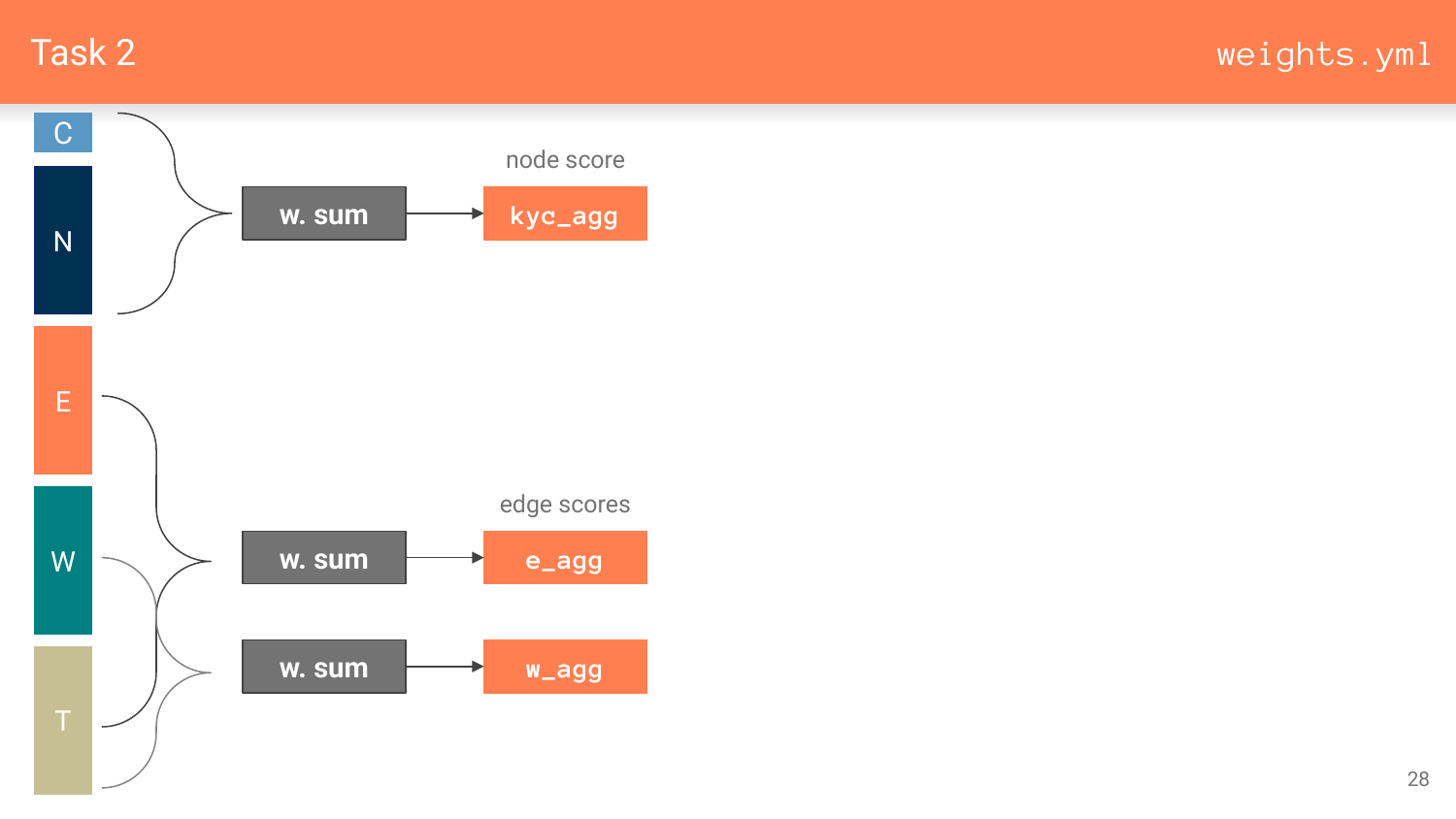

# Task 2
weights.yml
C

node score
N
w. sum
kyc_agg
E
E

edge scores
W
w. sum
e_agg

w. sum
w_agg
T
28